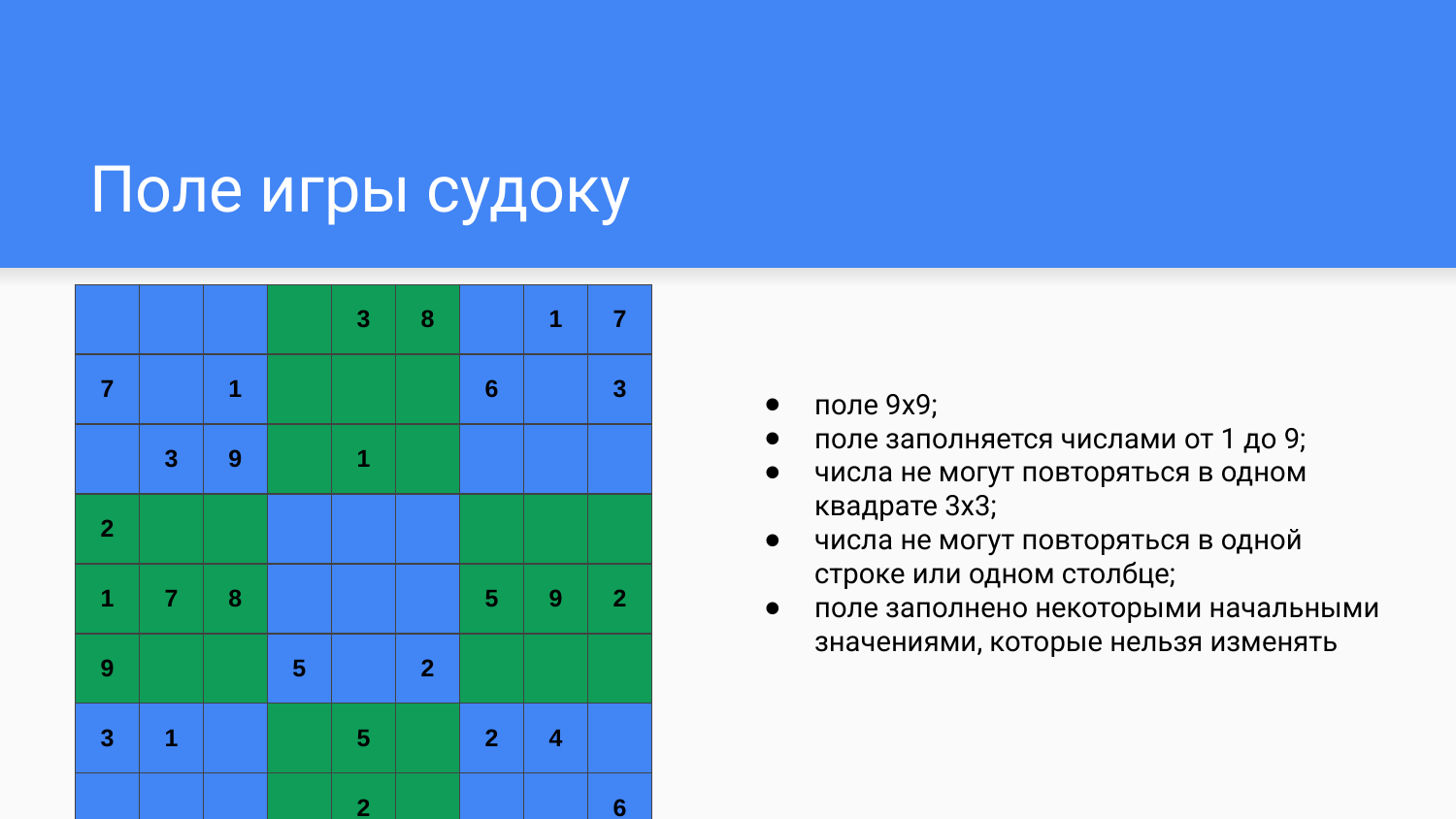

# Поле игры судоку
|  |  |  |  | 3 | 8 |  | 1 | 7 |
| --- | --- | --- | --- | --- | --- | --- | --- | --- |
| 7 |  | 1 |  |  |  | 6 |  | 3 |
|  | 3 | 9 |  | 1 |  |  |  |  |
| 2 |  |  |  |  |  |  |  |  |
| 1 | 7 | 8 |  |  |  | 5 | 9 | 2 |
| 9 |  |  | 5 |  | 2 |  |  |  |
| 3 | 1 |  |  | 5 |  | 2 | 4 |  |
|  |  |  |  | 2 |  |  |  | 6 |
|  |  | 2 |  |  | 9 | 8 |  | 1 |
поле 9х9;
поле заполняется числами от 1 до 9;
числа не могут повторяться в одном квадрате 3х3;
числа не могут повторяться в одной строке или одном столбце;
поле заполнено некоторыми начальными значениями, которые нельзя изменять